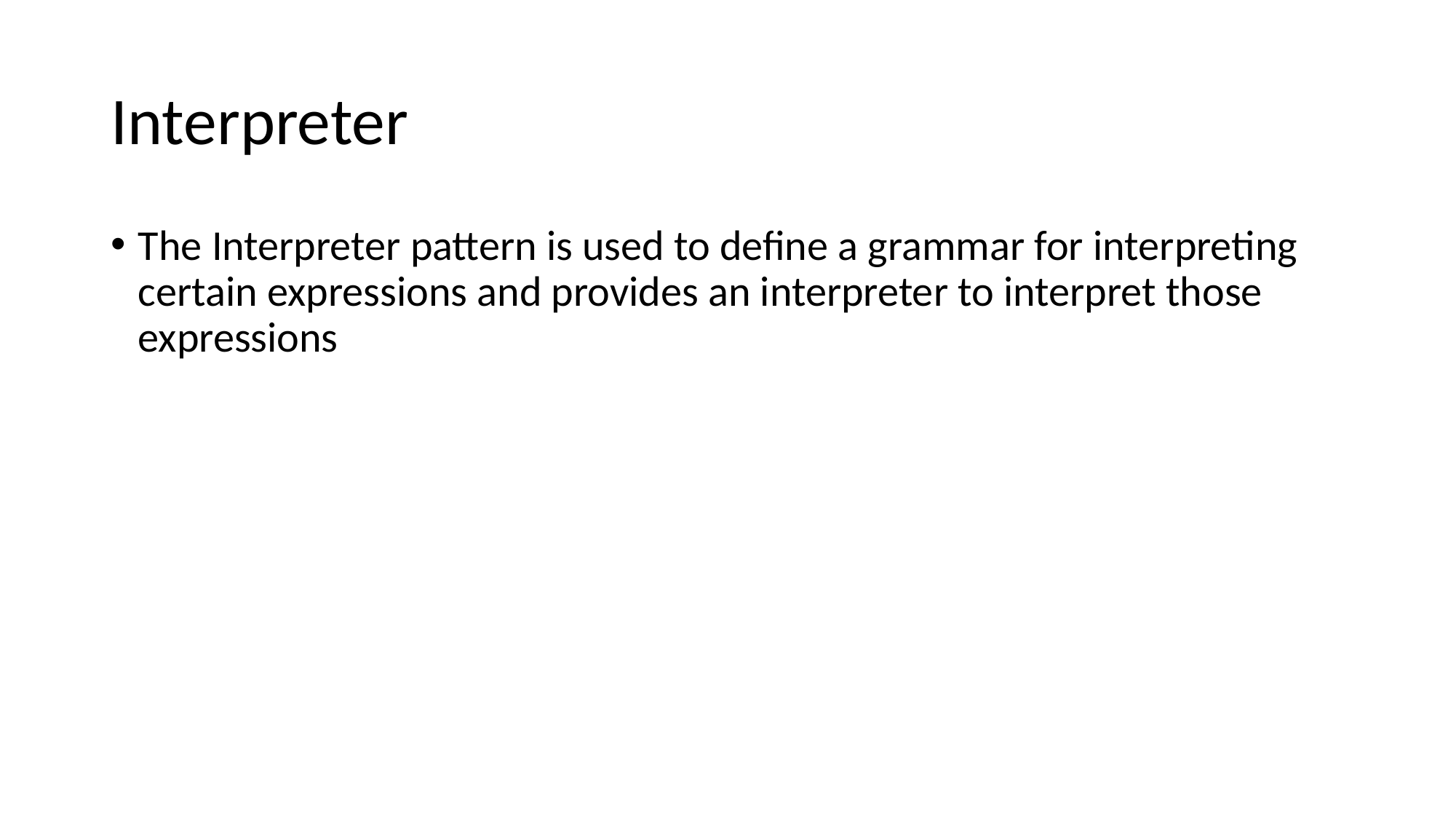

# Interpreter
The Interpreter pattern is used to define a grammar for interpreting certain expressions and provides an interpreter to interpret those expressions